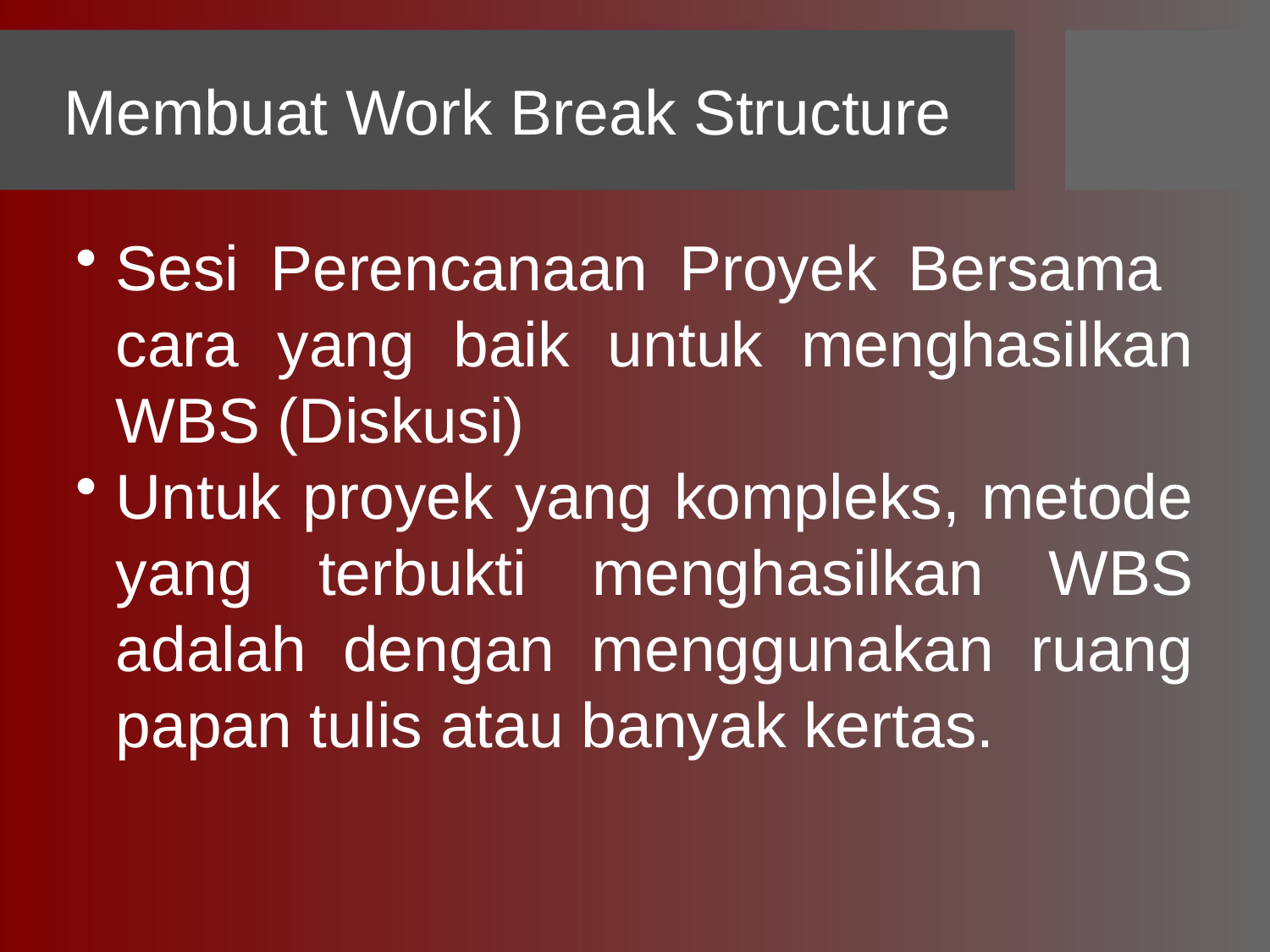

# Membuat Work Break Structure
Sesi Perencanaan Proyek Bersama  cara yang baik untuk menghasilkan WBS (Diskusi)
Untuk proyek yang kompleks, metode yang terbukti menghasilkan WBS adalah dengan menggunakan ruang papan tulis atau banyak kertas.